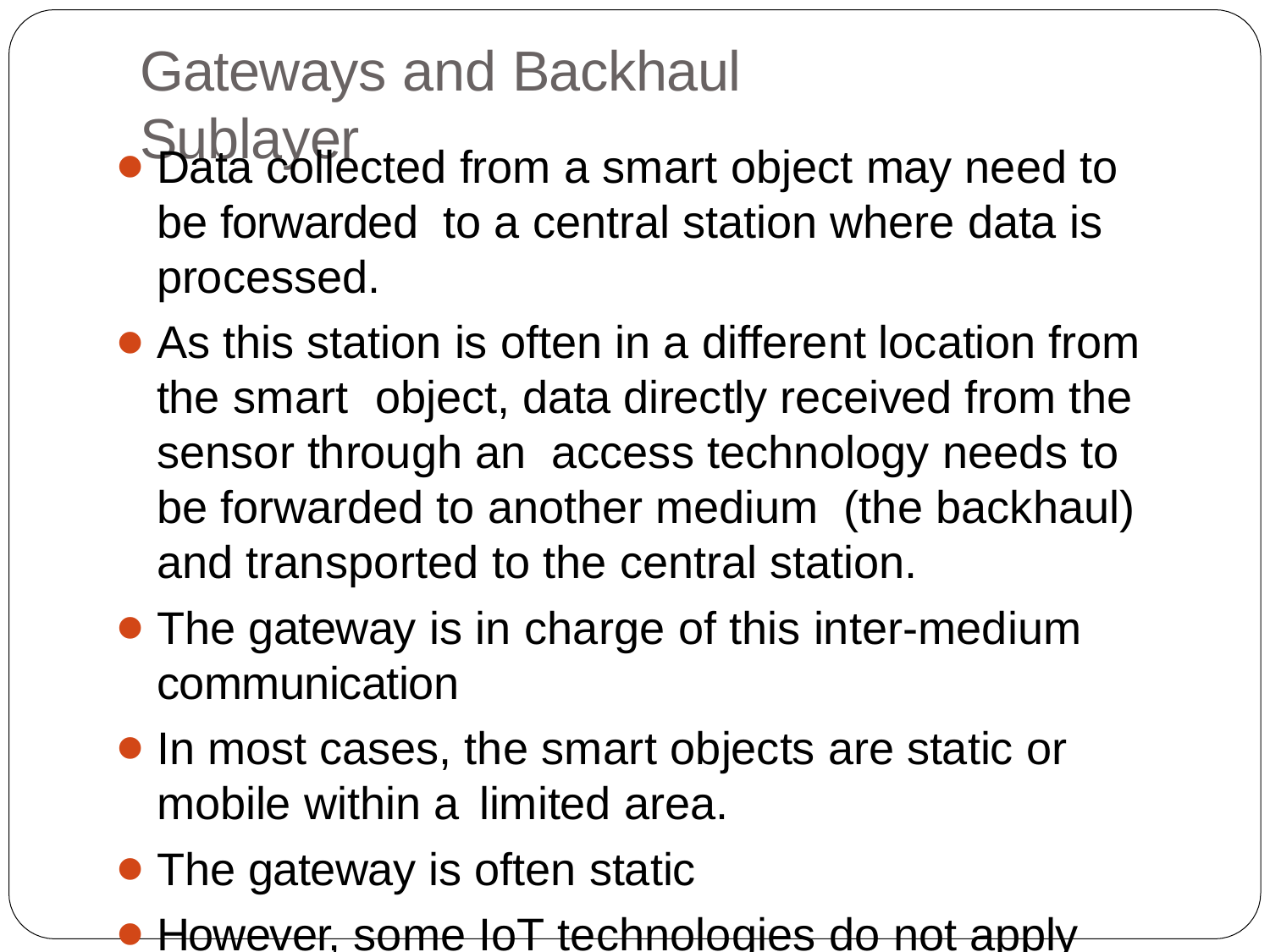

# Gateways and Backhaul Sublayer
Data collected from a smart object may need to be forwarded  to a central station where data is processed.
As this station is often in a different location from the smart  object, data directly received from the sensor through an  access technology needs to be forwarded to another medium  (the backhaul) and transported to the central station.
The gateway is in charge of this inter-medium communication
In most cases, the smart objects are static or mobile within a  limited area.
The gateway is often static
However, some IoT technologies do not apply this model